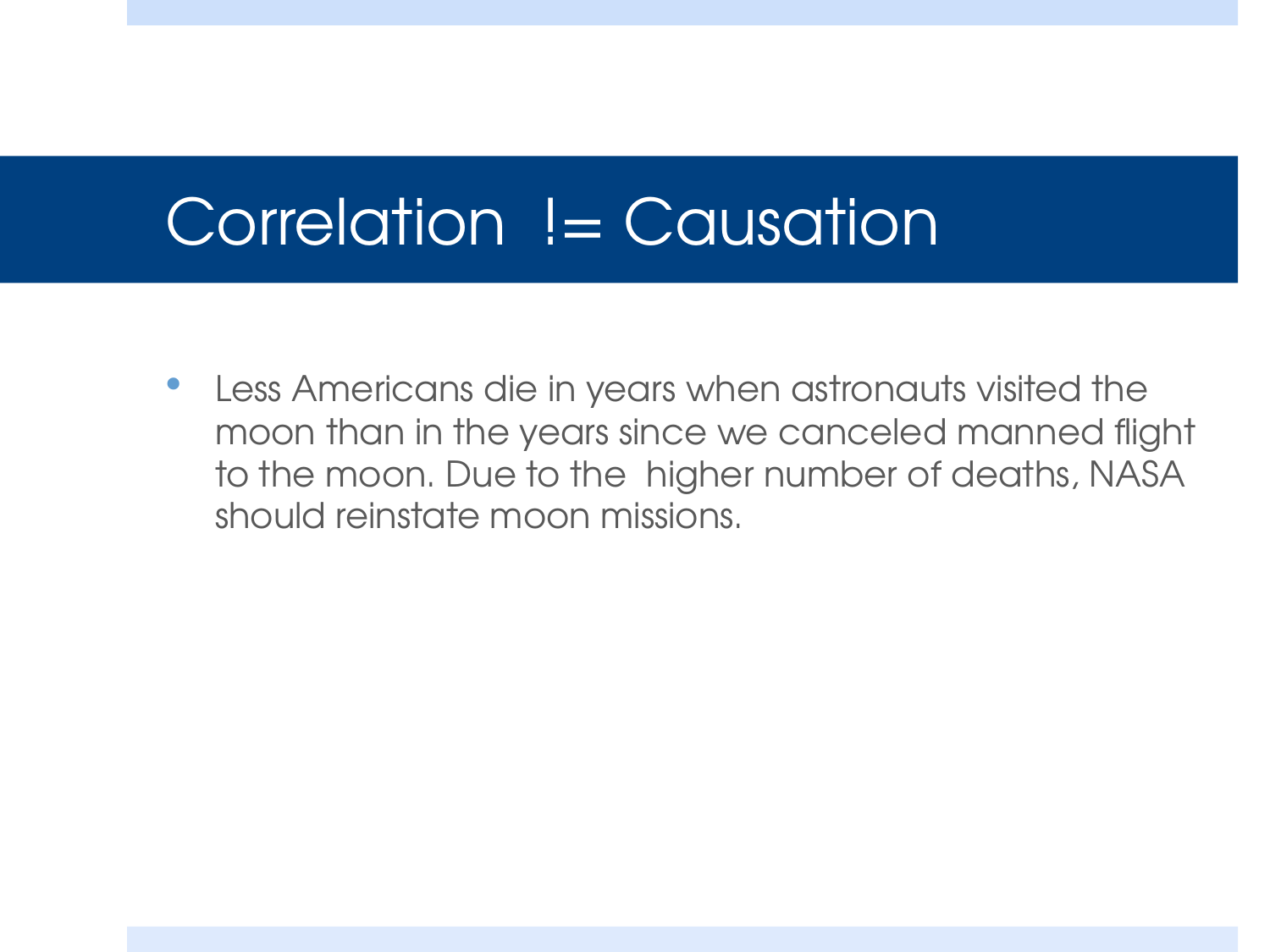

# Correlation  != Causation
Less Americans die in years when astronauts visited the moon than in the years since we canceled manned flight to the moon. Due to the  higher number of deaths, NASA should reinstate moon missions.